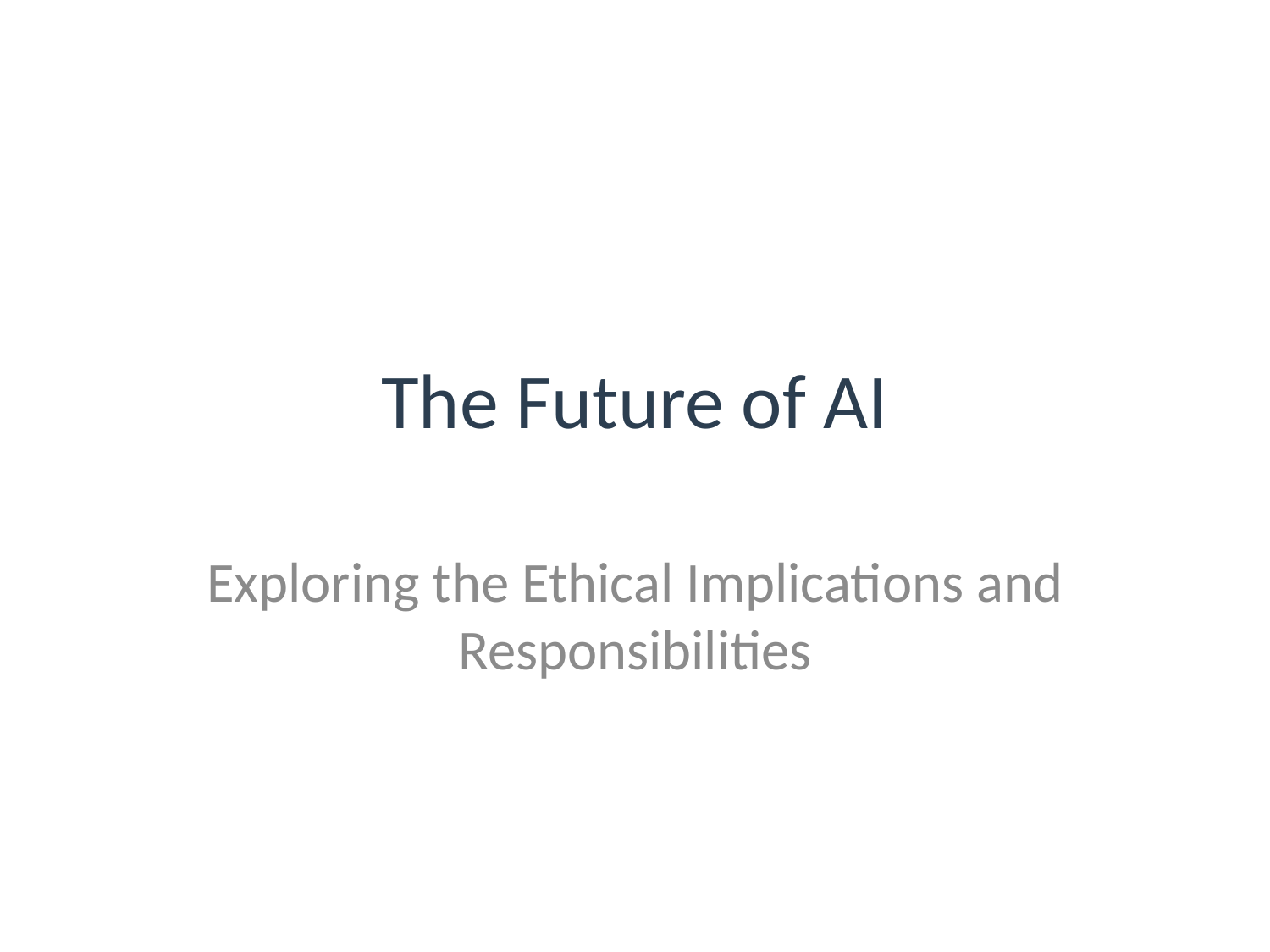

# The Future of AI
Exploring the Ethical Implications and Responsibilities